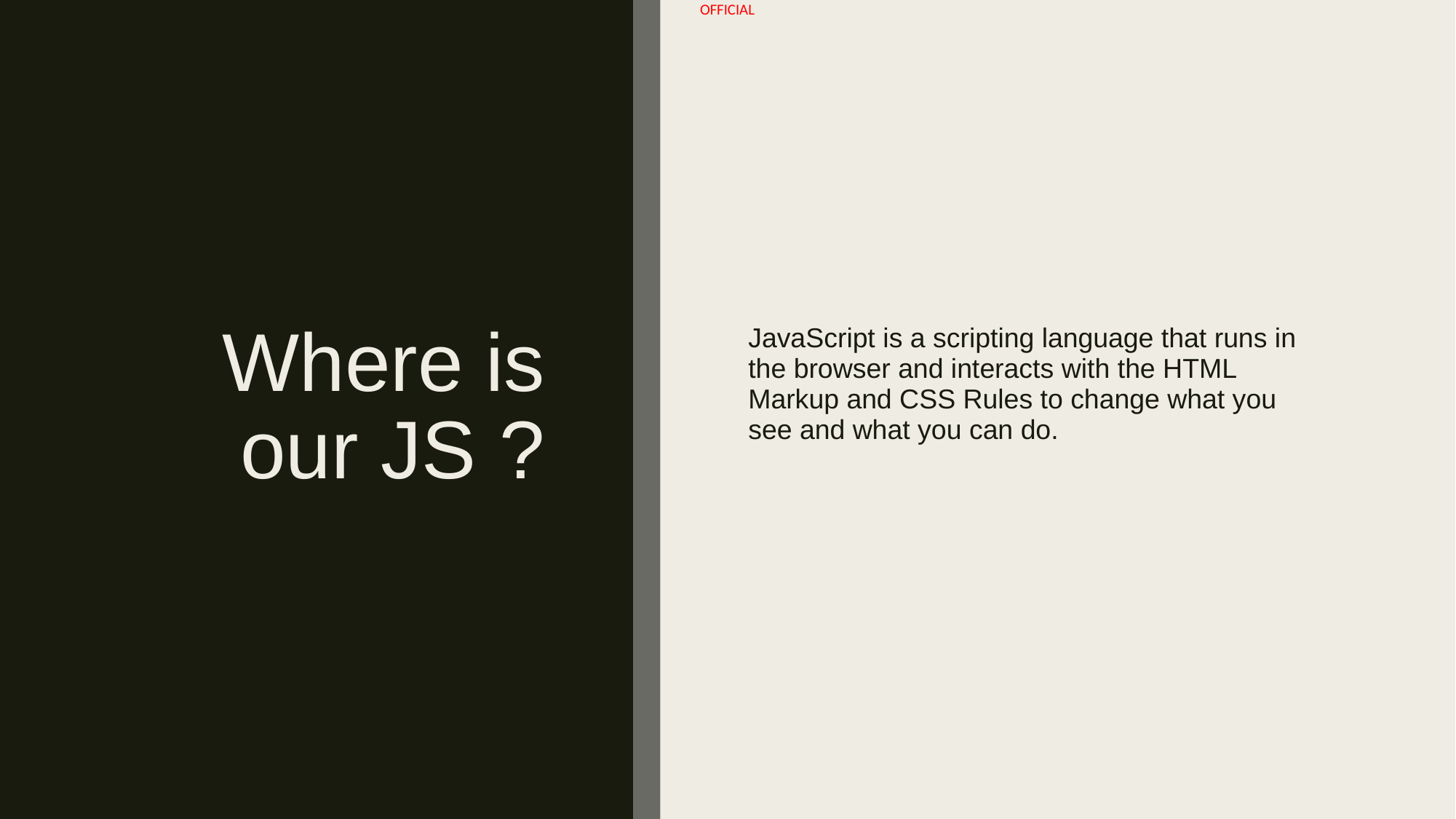

# Where is our JS ?
JavaScript is a scripting language that runs in the browser and interacts with the HTML Markup and CSS Rules to change what you see and what you can do.